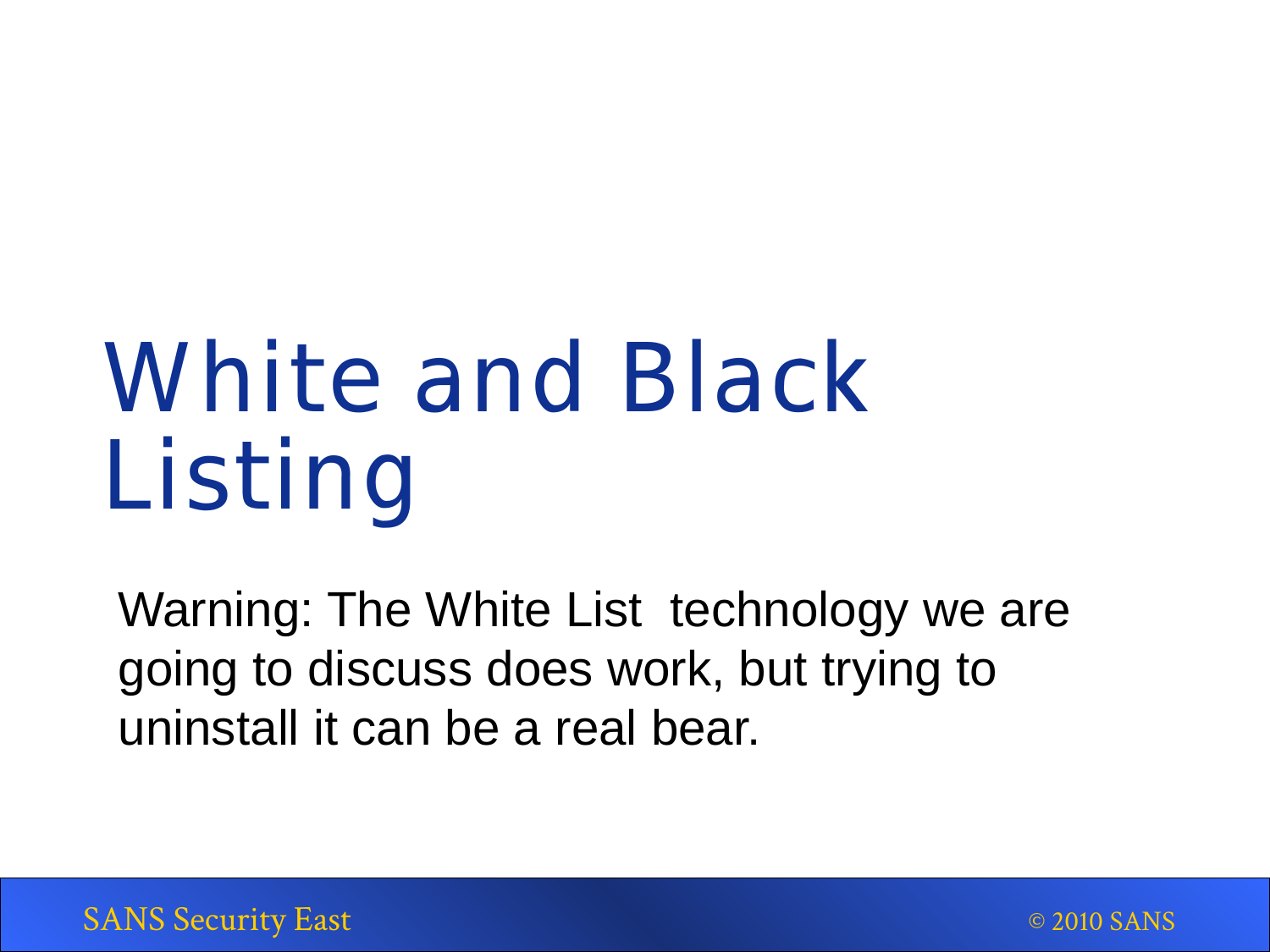

# White and Black Listing
Warning: The White List  technology we are going to discuss does work, but trying to uninstall it can be a real bear.